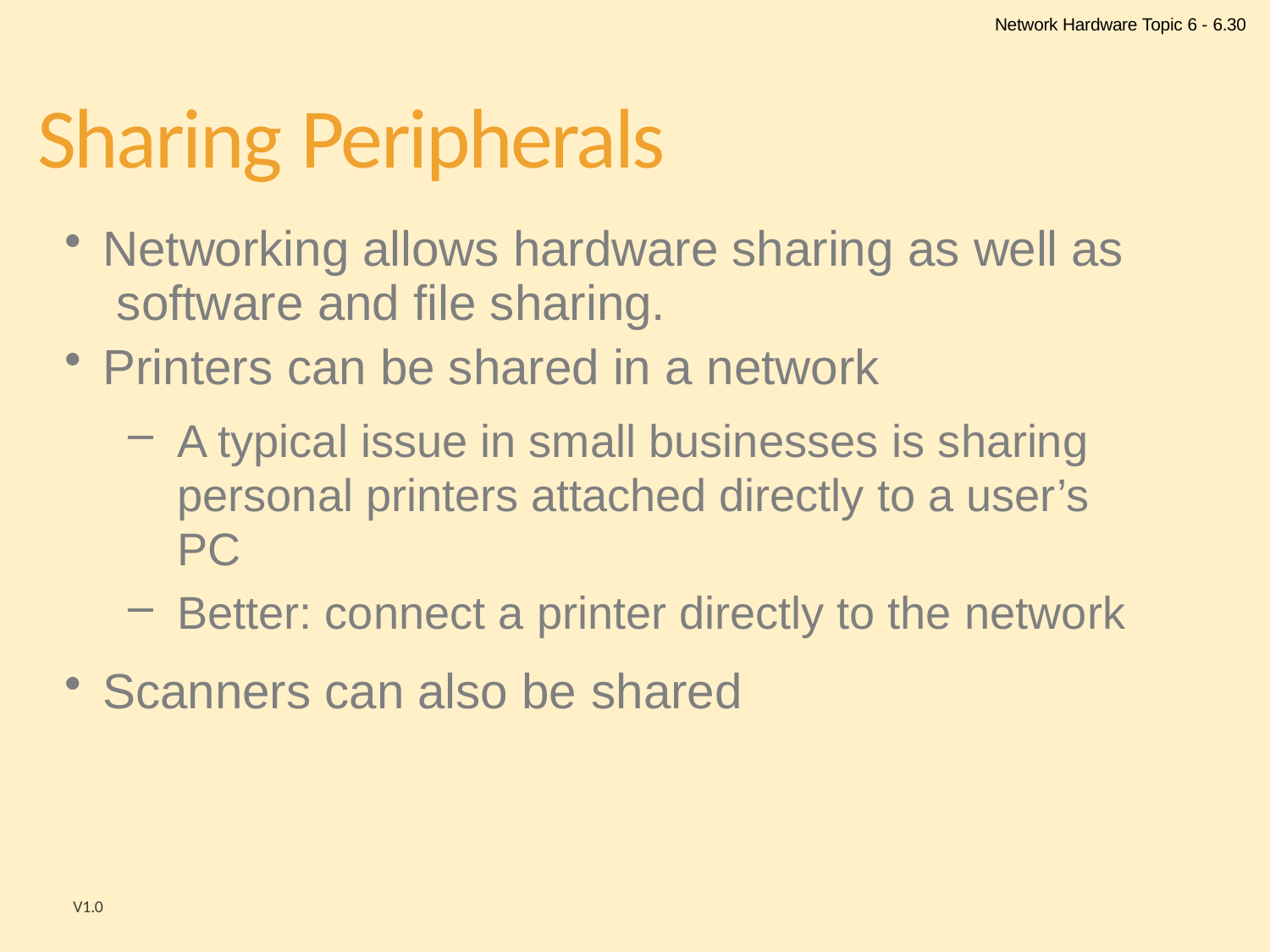

Network Hardware Topic 6 - 6.30
# Sharing Peripherals
Networking allows hardware sharing as well as  software and file sharing.
Printers can be shared in a network
A typical issue in small businesses is sharing
personal printers attached directly to a user’s PC
Better: connect a printer directly to the network
Scanners can also be shared
V1.0